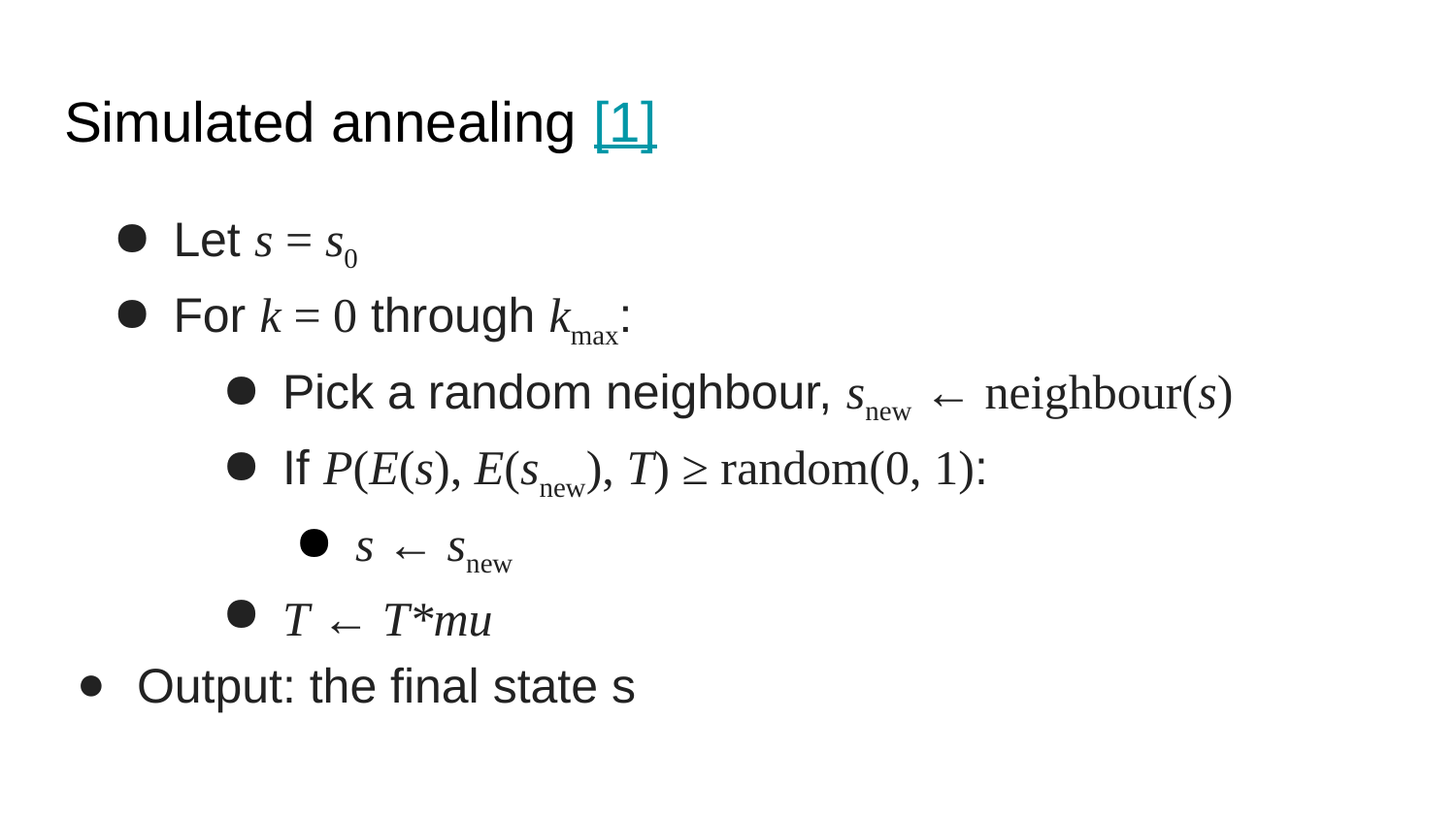

# Simulated annealing [1]
Let s = s0
For k = 0 through kmax:
Pick a random neighbour, snew ← neighbour(s)
If P(E(s), E(snew), T) ≥ random(0, 1):
s ← snew
T ← T*mu
Output: the final state s